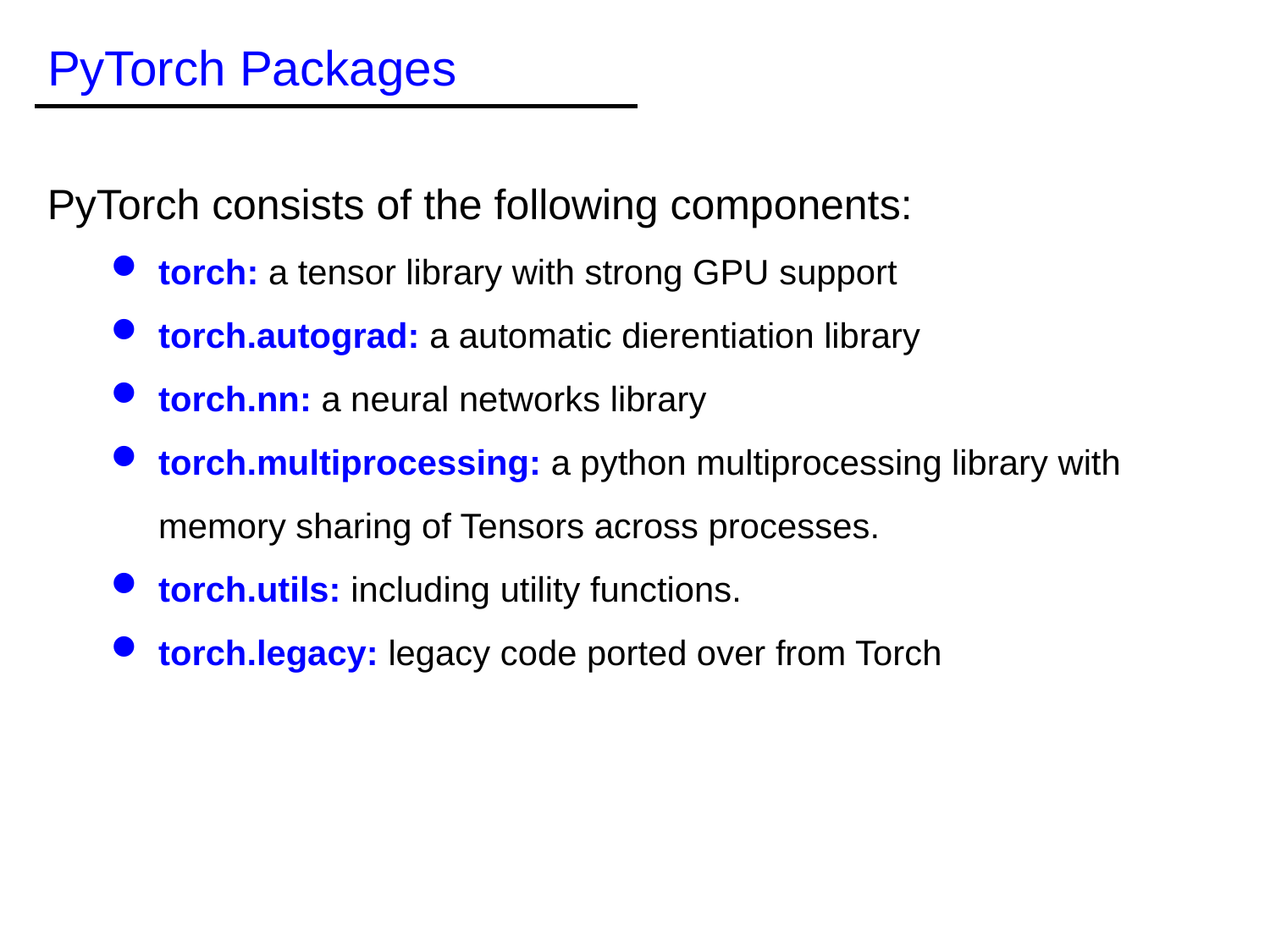

PyTorch Packages
PyTorch consists of the following components:
torch: a tensor library with strong GPU support
torch.autograd: a automatic dierentiation library
torch.nn: a neural networks library
torch.multiprocessing: a python multiprocessing library with memory sharing of Tensors across processes.
torch.utils: including utility functions.
torch.legacy: legacy code ported over from Torch